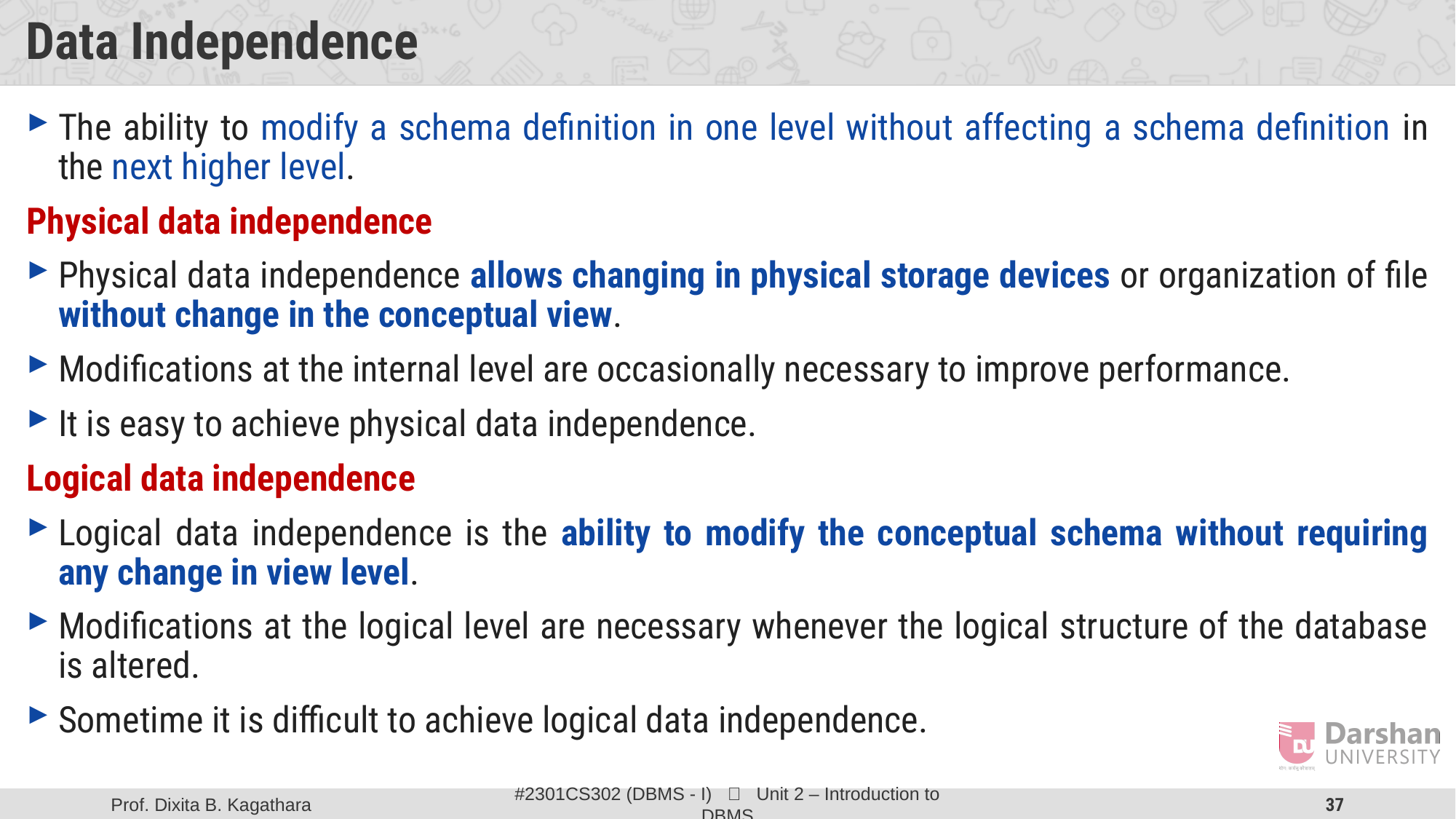

# Data Independence
The ability to modify a schema definition in one level without affecting a schema definition in the next higher level.
Physical data independence
Physical data independence allows changing in physical storage devices or organization of file without change in the conceptual view.
Modifications at the internal level are occasionally necessary to improve performance.
It is easy to achieve physical data independence.
Logical data independence
Logical data independence is the ability to modify the conceptual schema without requiring any change in view level.
Modifications at the logical level are necessary whenever the logical structure of the database is altered.
Sometime it is difficult to achieve logical data independence.